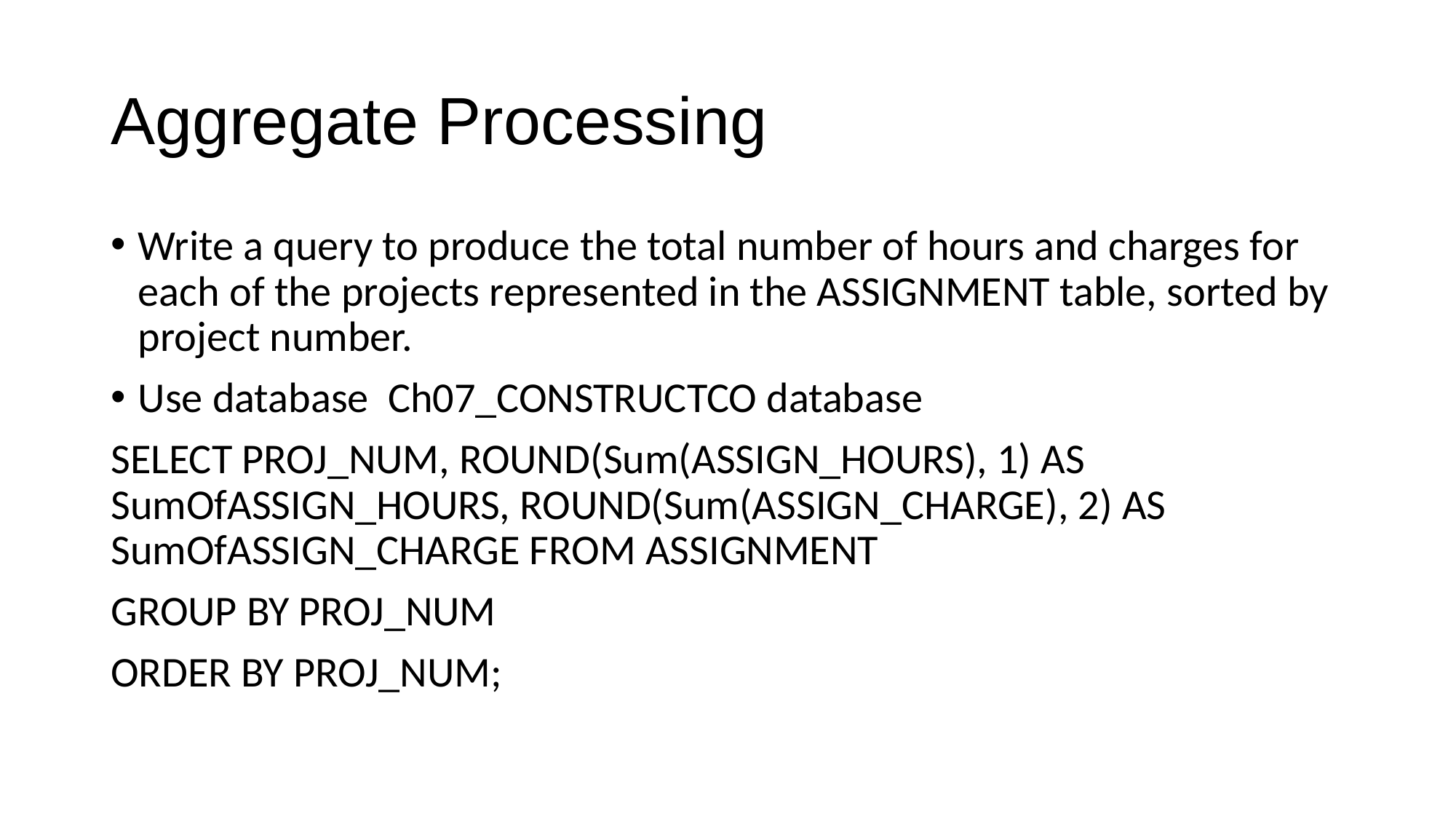

# Aggregate Processing
Write a query to produce the total number of hours and charges for each of the projects represented in the ASSIGNMENT table, sorted by project number.
Use database  Ch07_CONSTRUCTCO database
SELECT PROJ_NUM, ROUND(Sum(ASSIGN_HOURS), 1) AS SumOfASSIGN_HOURS, ROUND(Sum(ASSIGN_CHARGE), 2) AS SumOfASSIGN_CHARGE FROM ASSIGNMENT
GROUP BY PROJ_NUM
ORDER BY PROJ_NUM;